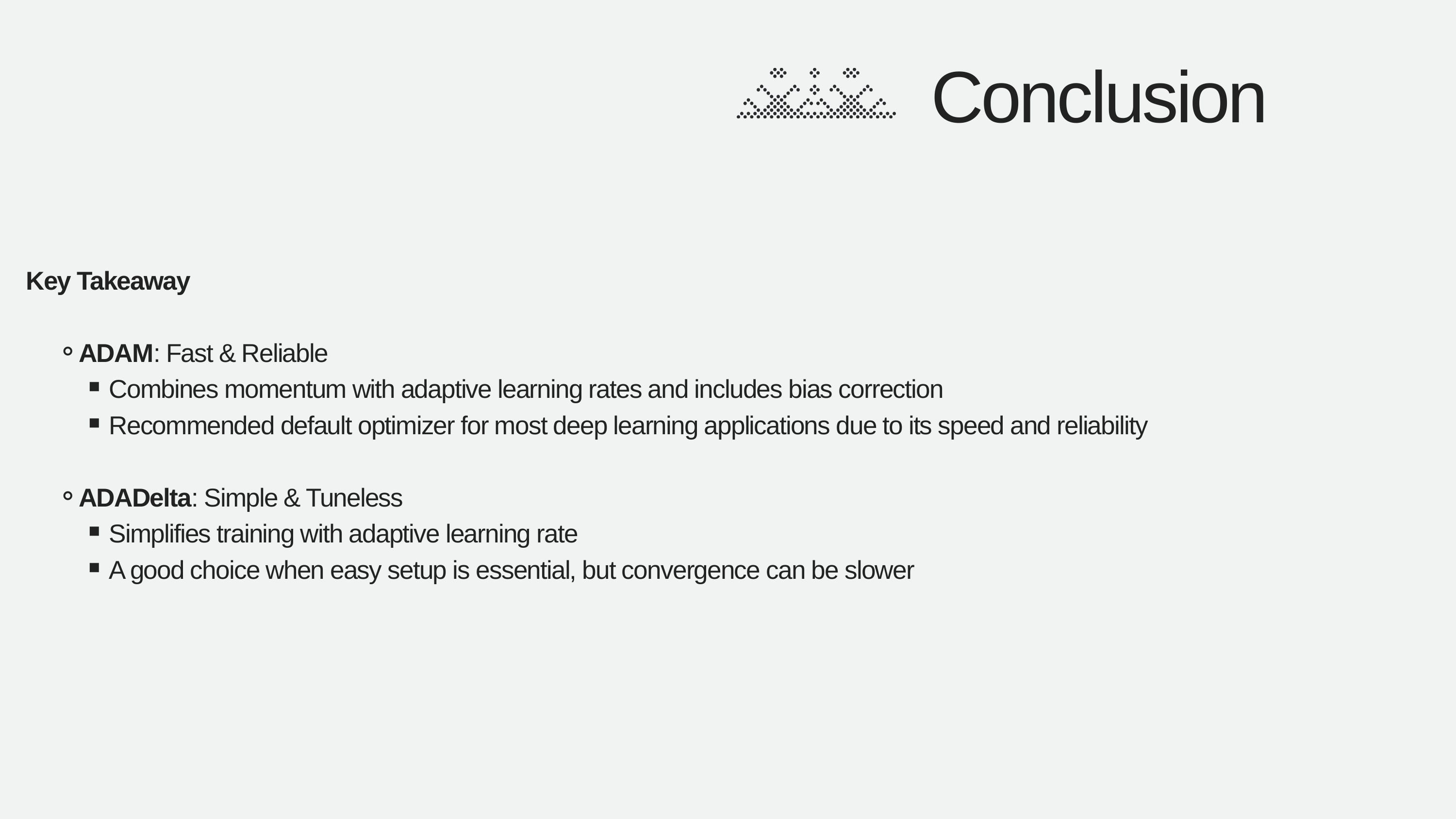

Conclusion

Key Takeaway

ADAM: Fast & Reliable
Combines momentum with adaptive learning rates and includes bias correction
Recommended default optimizer for most deep learning applications due to its speed and reliability

ADADelta: Simple & Tuneless
Simplifies training with adaptive learning rate
A good choice when easy setup is essential, but convergence can be slower